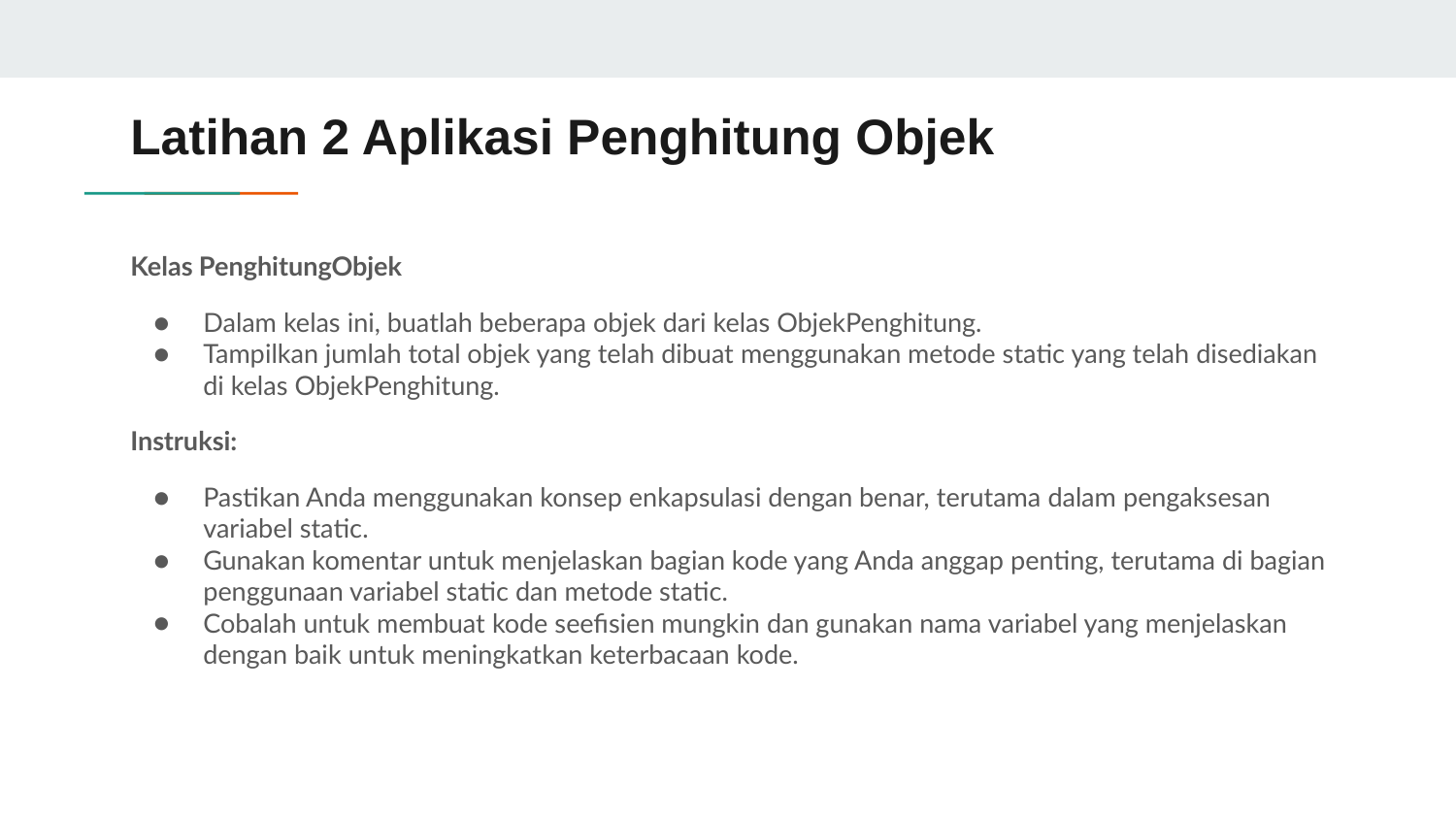

# Latihan 2 Aplikasi Penghitung Objek
Kelas PenghitungObjek
Dalam kelas ini, buatlah beberapa objek dari kelas ObjekPenghitung.
Tampilkan jumlah total objek yang telah dibuat menggunakan metode static yang telah disediakan di kelas ObjekPenghitung.
Instruksi:
Pastikan Anda menggunakan konsep enkapsulasi dengan benar, terutama dalam pengaksesan variabel static.
Gunakan komentar untuk menjelaskan bagian kode yang Anda anggap penting, terutama di bagian penggunaan variabel static dan metode static.
Cobalah untuk membuat kode seefisien mungkin dan gunakan nama variabel yang menjelaskan dengan baik untuk meningkatkan keterbacaan kode.